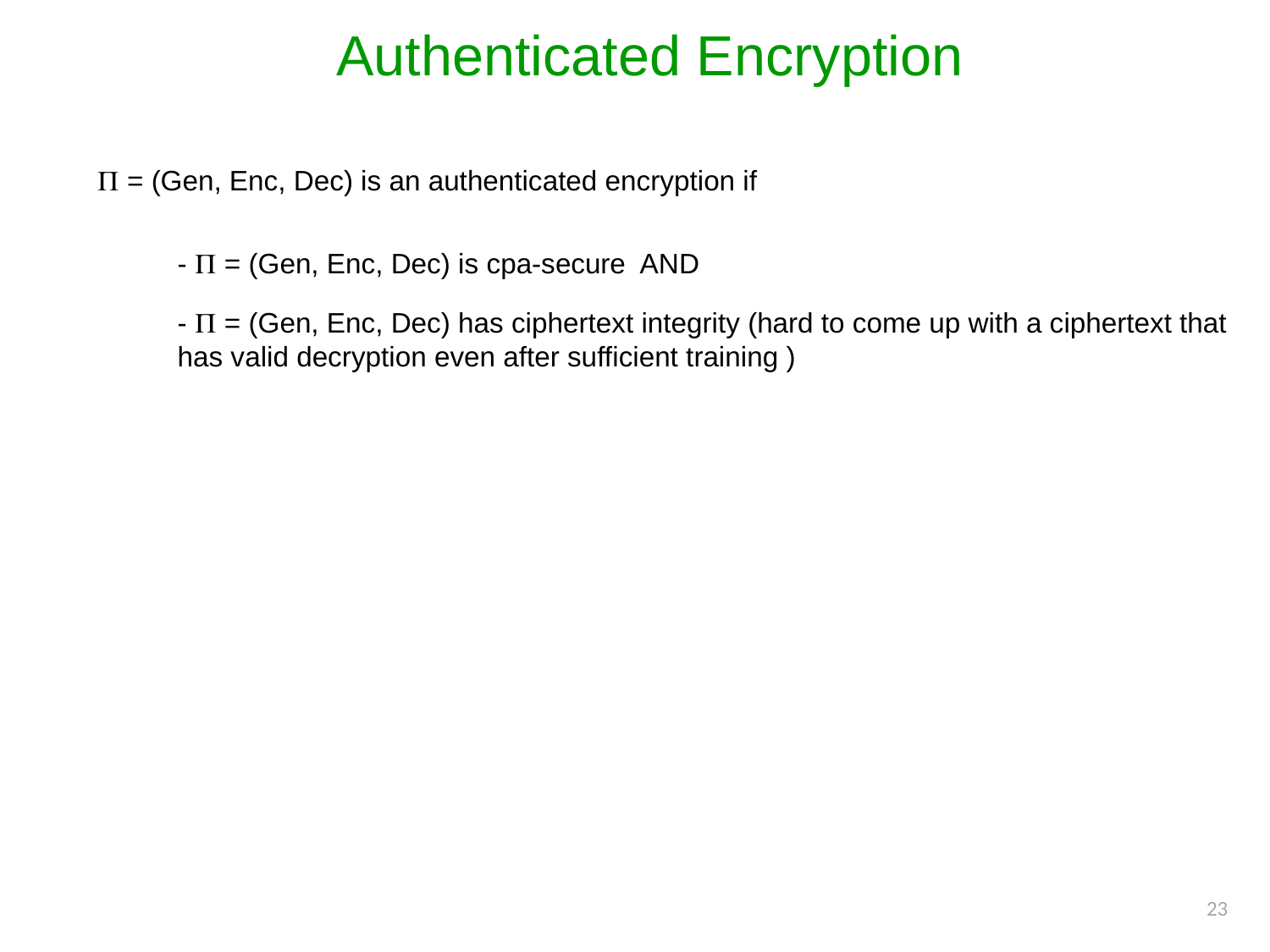

Authenticated Encryption
Π = (Gen, Enc, Dec) is an authenticated encryption if
- Π = (Gen, Enc, Dec) is cpa-secure  AND
- Π = (Gen, Enc, Dec) has ciphertext integrity (hard to come up with a ciphertext that has valid decryption even after sufficient training )
23